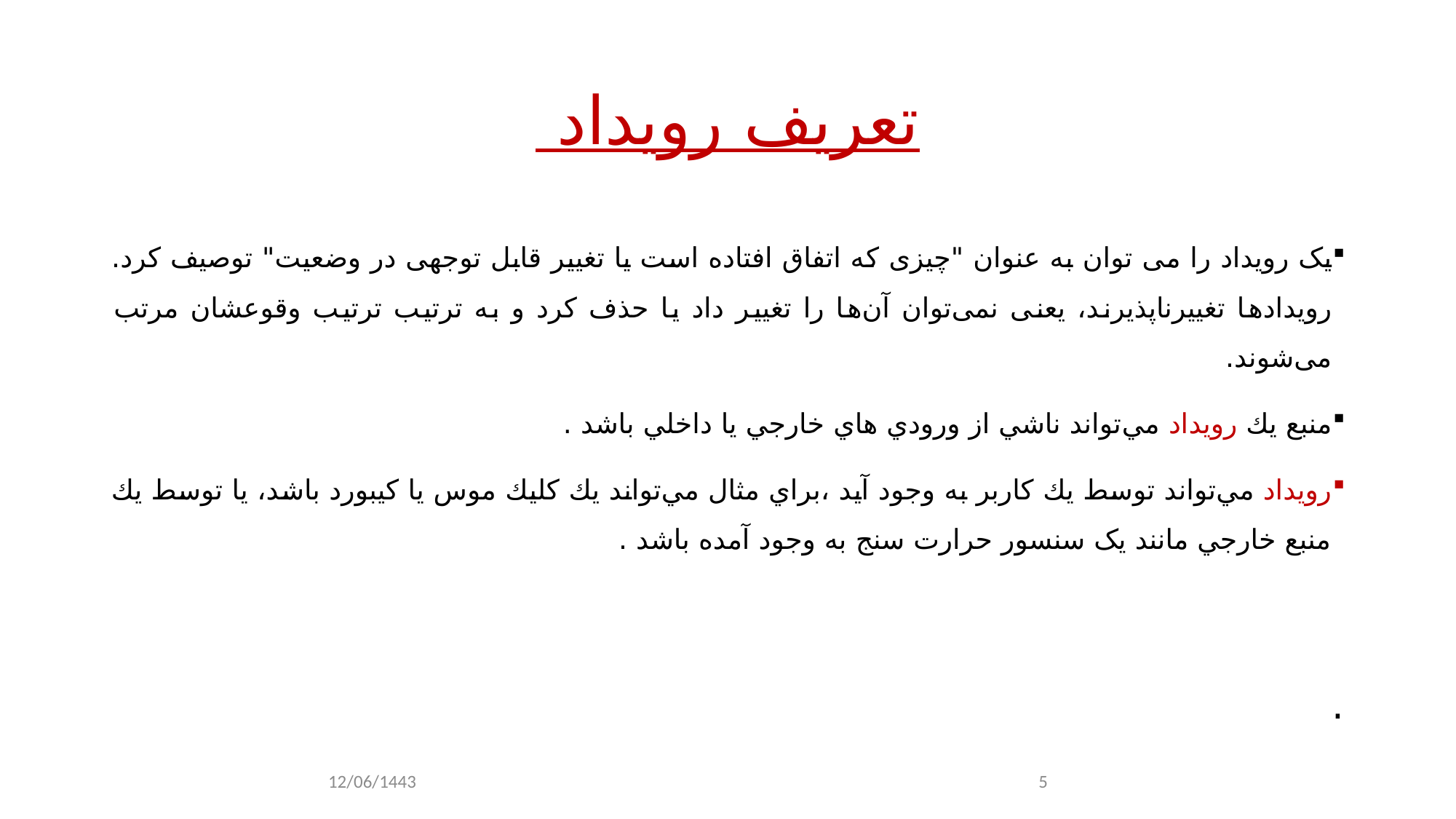

# تعريف رويداد
یک رویداد را می توان به عنوان "چیزی که اتفاق افتاده است یا تغییر قابل توجهی در وضعیت" توصیف کرد. رویدادها تغییرناپذیرند، یعنی نمی‌توان آن‌ها را تغییر داد یا حذف کرد و به ترتیب ترتیب وقوعشان مرتب می‌شوند.
منبع يك رويداد مي‌تواند ناشي از ورودي هاي خارجي يا داخلي باشد .
رويداد مي‌تواند توسط يك كاربر به وجود آيد ،براي مثال مي‌تواند يك كليك موس يا كيبورد باشد، يا توسط يك منبع خارجي مانند یک سنسور حرارت سنج به وجود آمده باشد .

.
12/06/1443
5